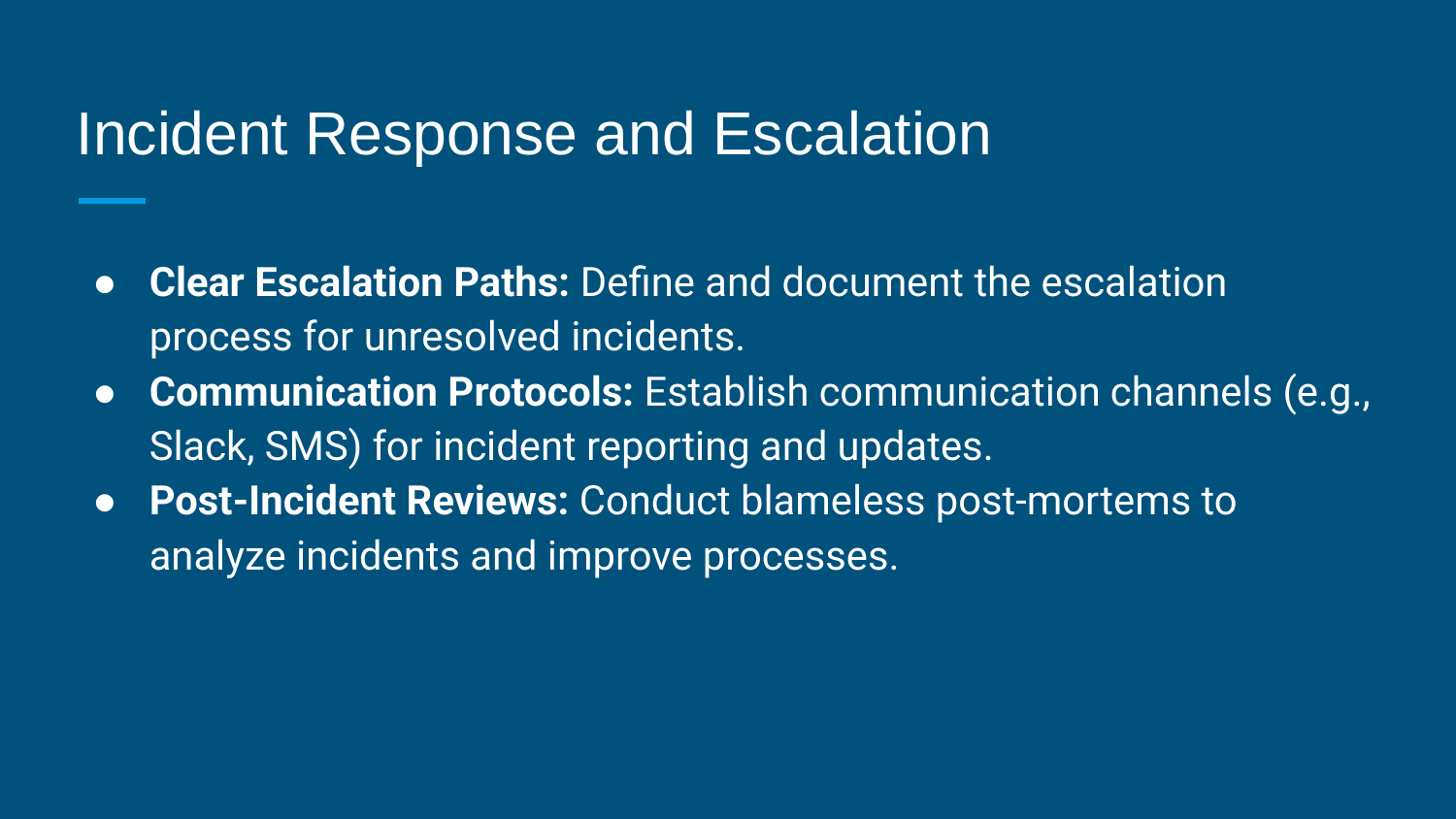

# Incident Response and Escalation
Clear Escalation Paths: Define and document the escalation process for unresolved incidents.
Communication Protocols: Establish communication channels (e.g., Slack, SMS) for incident reporting and updates.
Post-Incident Reviews: Conduct blameless post-mortems to analyze incidents and improve processes.